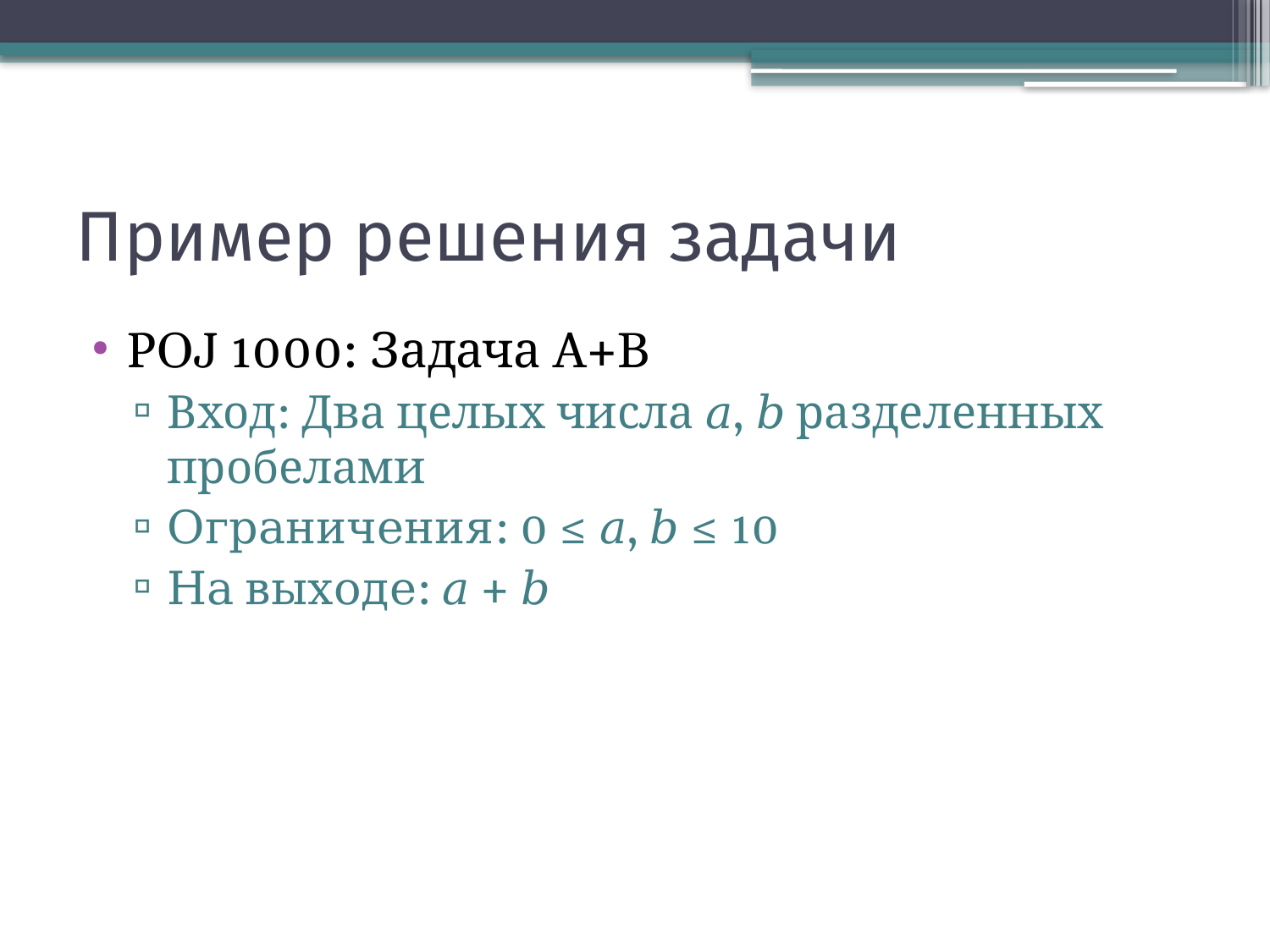

# Пример решения задачи
POJ 1000: Задача A+B
Вход: Два целых числа 𝑎, 𝑏 разделенных пробелами
Ограничения: 0 ≤ 𝑎, 𝑏 ≤ 10
На выходе: 𝑎 + 𝑏